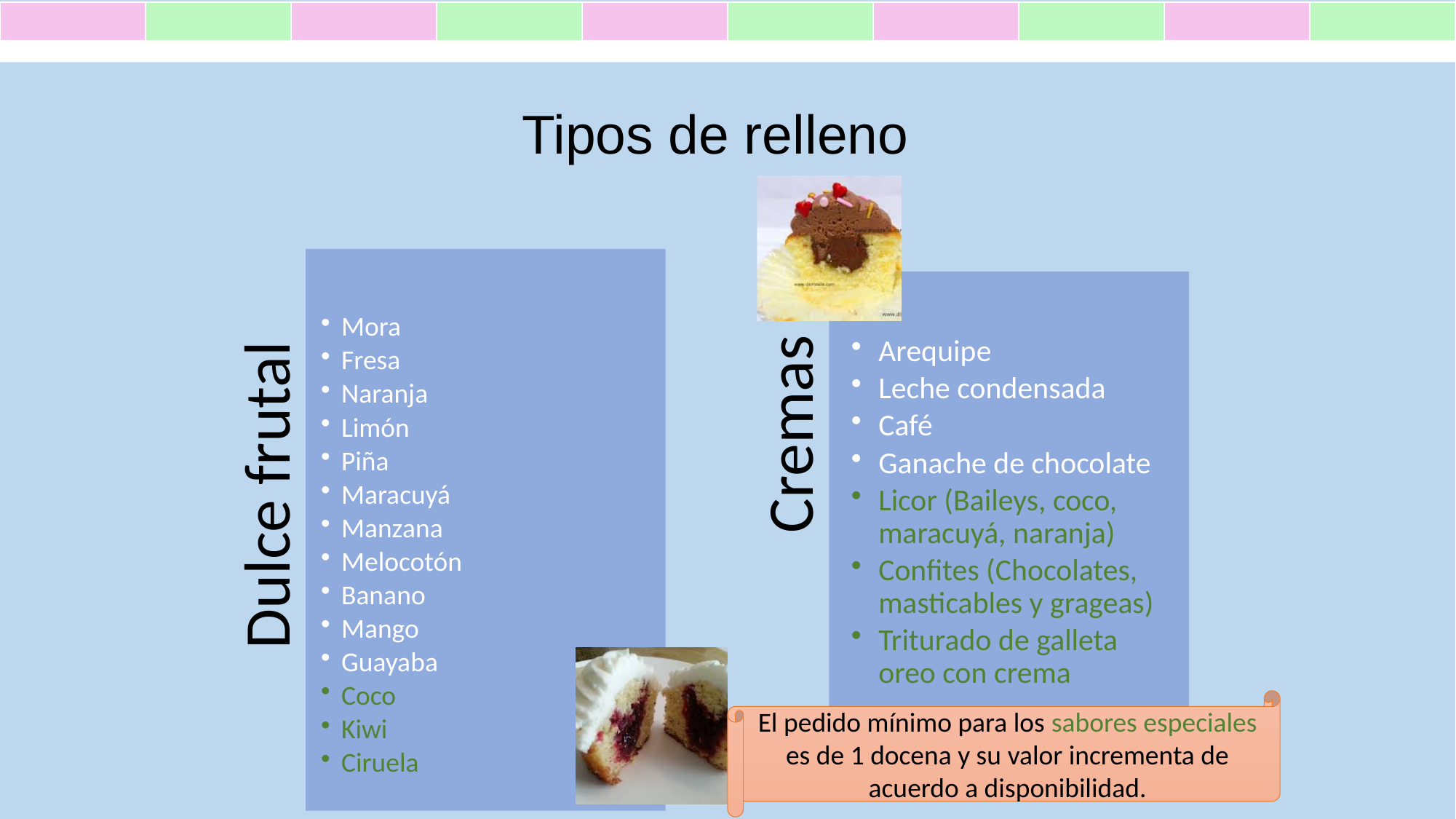

|  |  |  |  |  |  |  |  |  |  |
| --- | --- | --- | --- | --- | --- | --- | --- | --- | --- |

Tipos de relleno
Dulce frutal
Mora
Fresa
Naranja
Limón
Piña
Maracuyá
Manzana
Melocotón
Banano
Mango
Guayaba
Coco
Kiwi
Ciruela

Cremas
Arequipe
Leche condensada
Café
Ganache de chocolate
Licor (Baileys, coco, maracuyá, naranja)
Confites (Chocolates, masticables y grageas)
Triturado de galleta oreo con crema

El pedido mínimo para los sabores especiales es de 1 docena y su valor incrementa de acuerdo a disponibilidad.